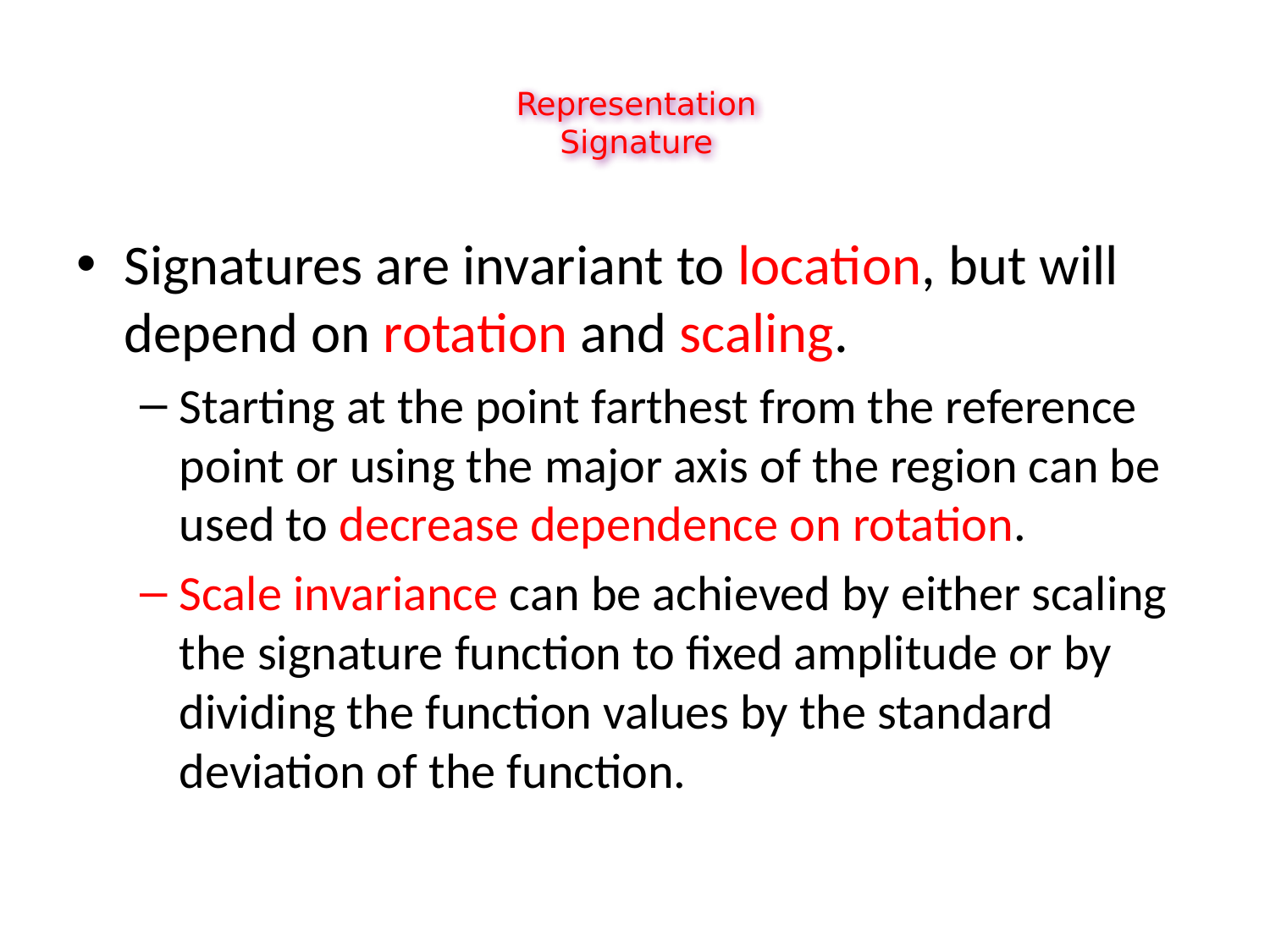

Representation
Signature
Signatures are invariant to location, but will depend on rotation and scaling.
Starting at the point farthest from the reference point or using the major axis of the region can be used to decrease dependence on rotation.
Scale invariance can be achieved by either scaling the signature function to fixed amplitude or by dividing the function values by the standard deviation of the function.